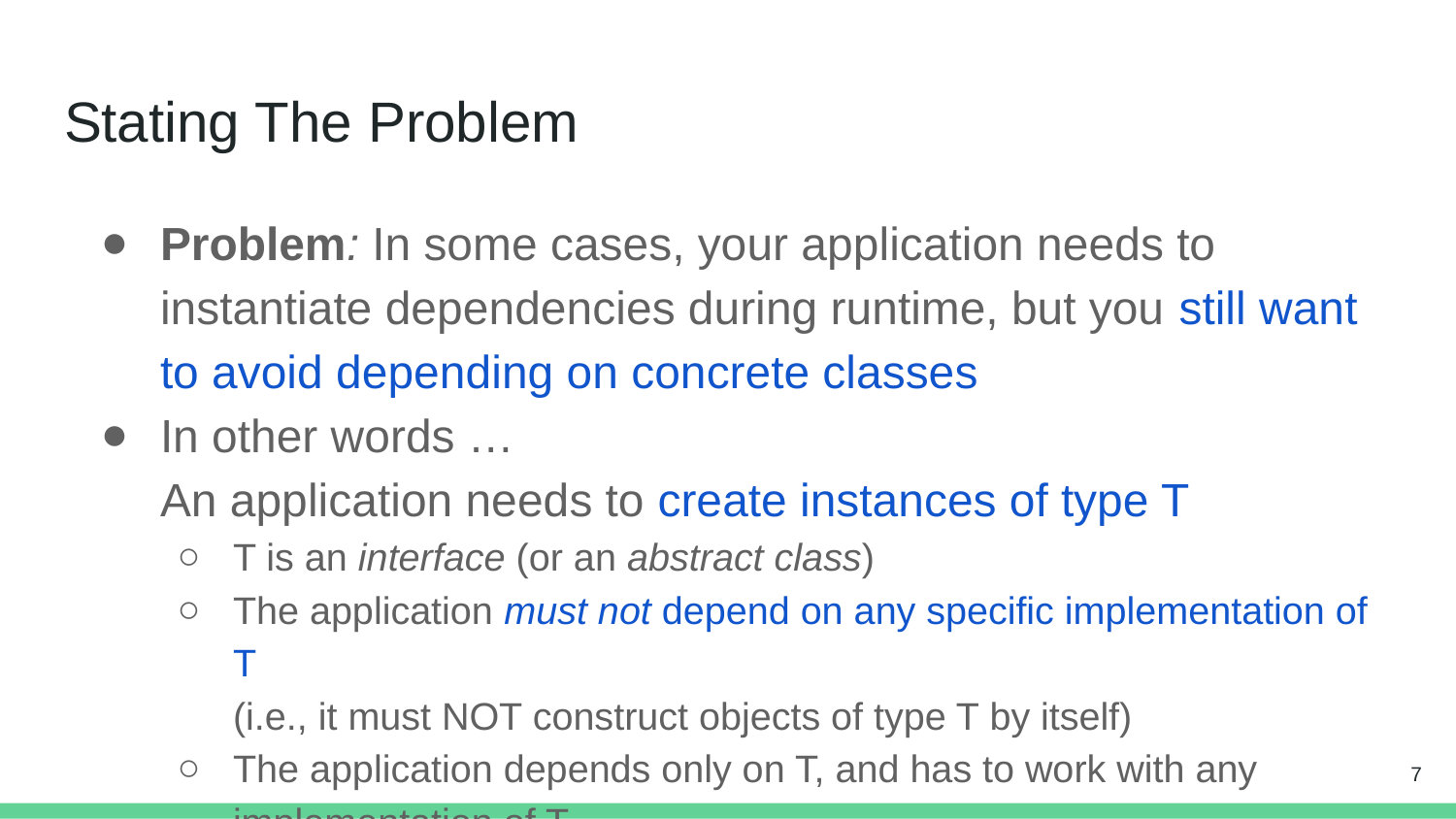

# Stating The Problem
Problem: In some cases, your application needs to instantiate dependencies during runtime, but you still want to avoid depending on concrete classes
In other words …
An application needs to create instances of type T
T is an interface (or an abstract class)
The application must not depend on any specific implementation of T
(i.e., it must NOT construct objects of type T by itself)
The application depends only on T, and has to work with any implementation of T
7